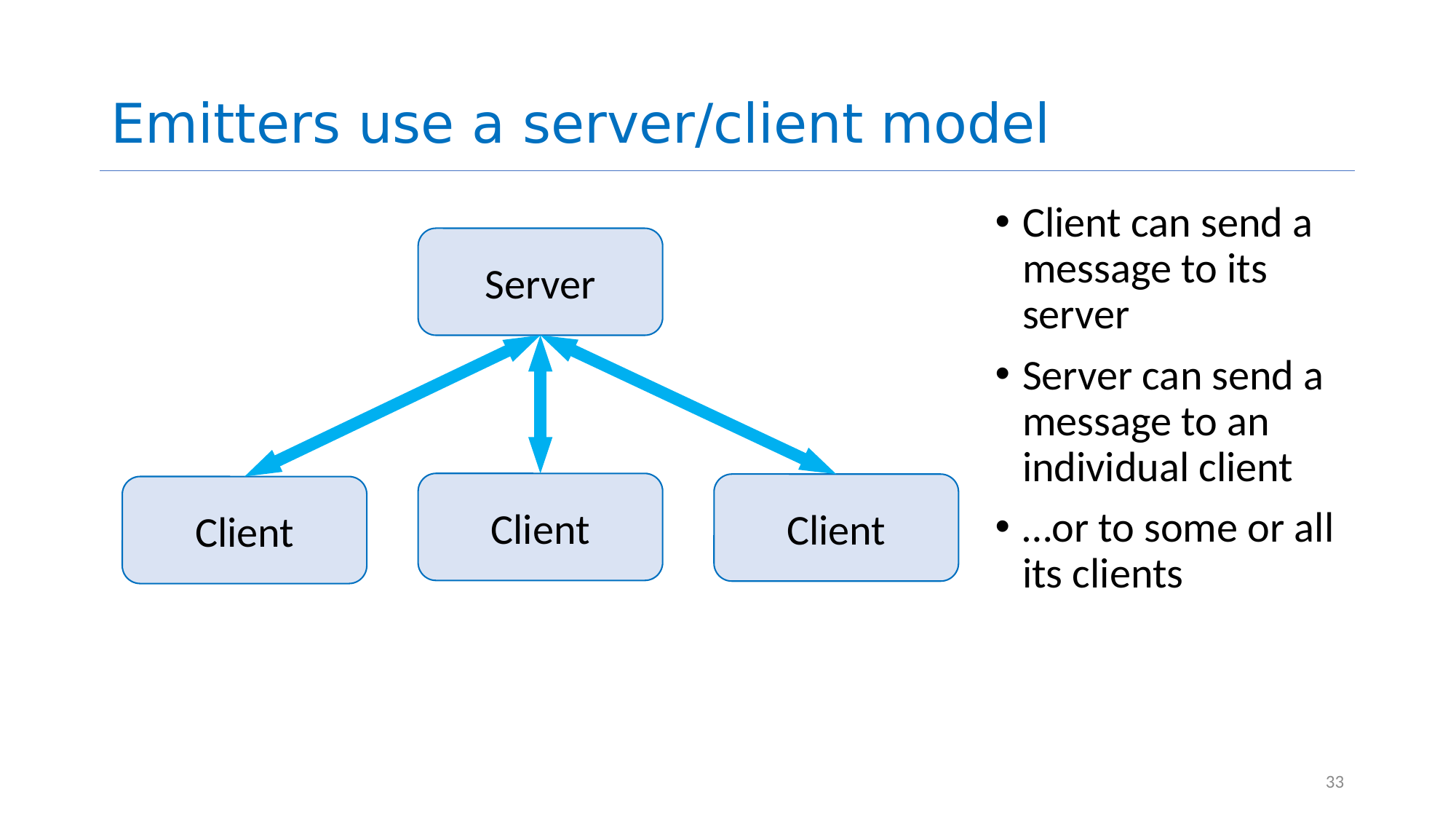

# Emitters use a server/client model
Client can send a message to its server
Server can send a message to an individual client
…or to some or all its clients
Server
Client
Client
Client
33